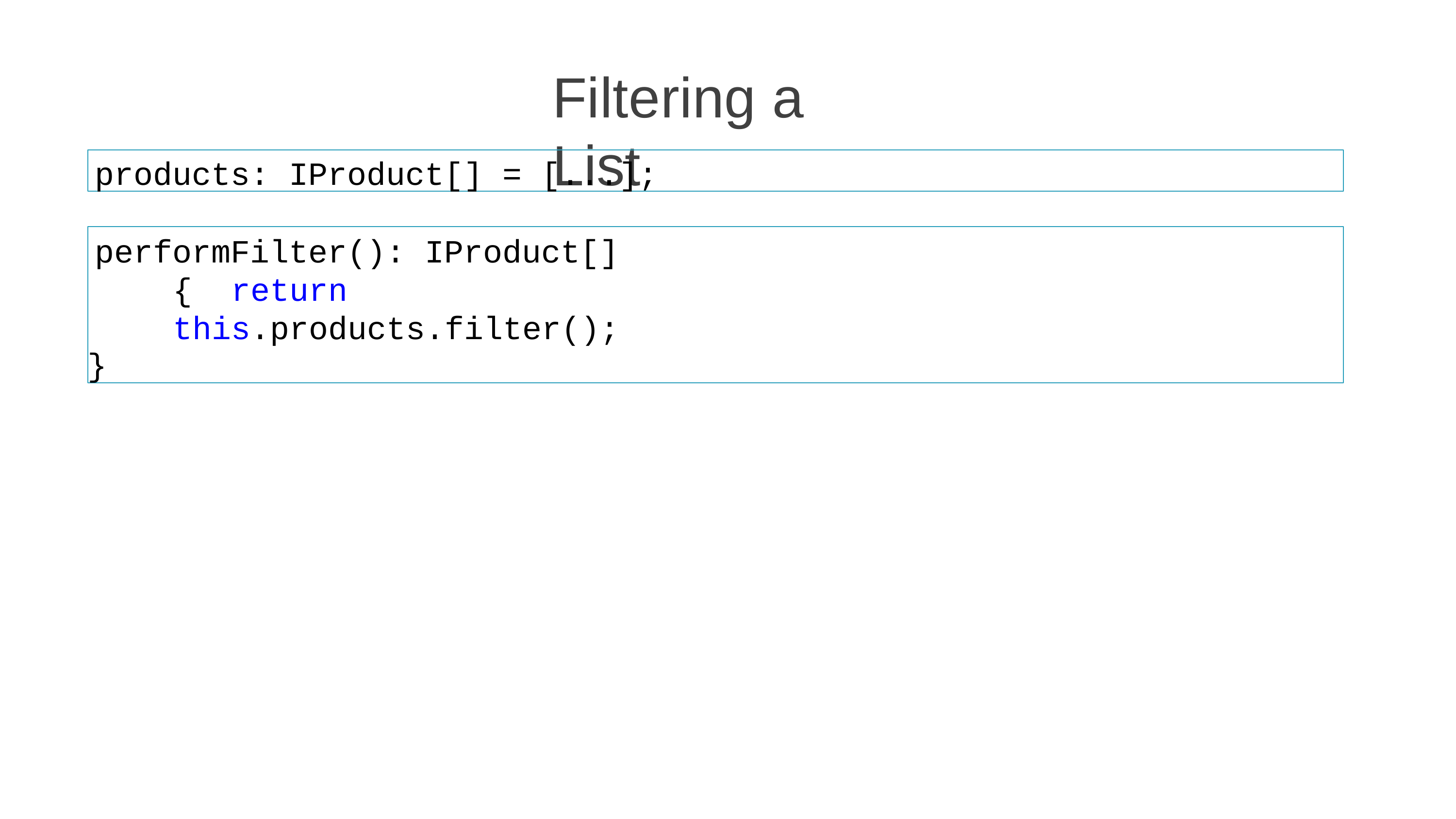

# Filtering a List
products: IProduct[] = [...];
performFilter(): IProduct[] {  return this.products.filter();
}
25